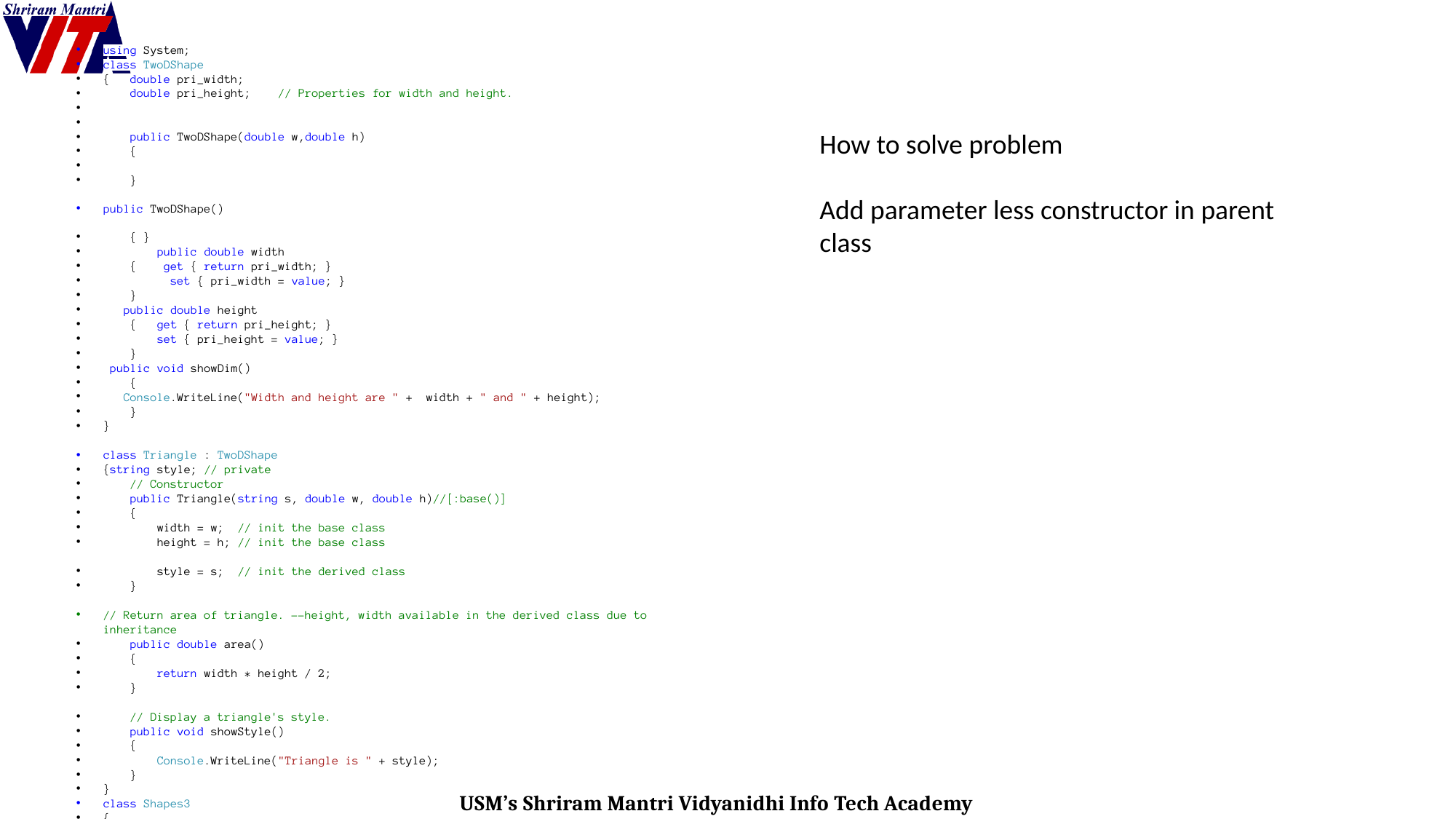

using System;
class TwoDShape
{   double pri_width;
    double pri_height;    // Properties for width and height.

    public TwoDShape(double w,double h)
    {

    }
public TwoDShape()
    { }
        public double width
    {    get { return pri_width; }
          set { pri_width = value; }
    }
   public double height
    {   get { return pri_height; }
        set { pri_height = value; }
    }
 public void showDim()
    {
   Console.WriteLine("Width and height are " +  width + " and " + height);
    }
}

class Triangle : TwoDShape
{string style; // private
    // Constructor
    public Triangle(string s, double w, double h)//[:base()]
    {
        width = w;  // init the base class
        height = h; // init the base class

        style = s;  // init the derived class
    }

// Return area of triangle. --height, width available in the derived class due to inheritance
    public double area()
    {
        return width * height / 2;
    }

    // Display a triangle's style.
    public void showStyle()
    {
        Console.WriteLine("Triangle is " + style);
    }
}
class Shapes3
{
    public static void Main()
    {
        Triangle t1 = new Triangle("isosceles", 4.0, 4.0);
        Triangle t2 = new Triangle("right", 8.0, 12.0);

        Console.WriteLine("Info for t1: ");
        t1.showStyle();
        t1.showDim();
        Console.WriteLine("Area is " + t1.area());

        Console.WriteLine();

        Console.WriteLine("Info for t2: ");
        t2.showStyle();
        t2.showDim();
        Console.WriteLine("Area is " + t2.area());
    }

How to solve problem

Add parameter less constructor in parent class